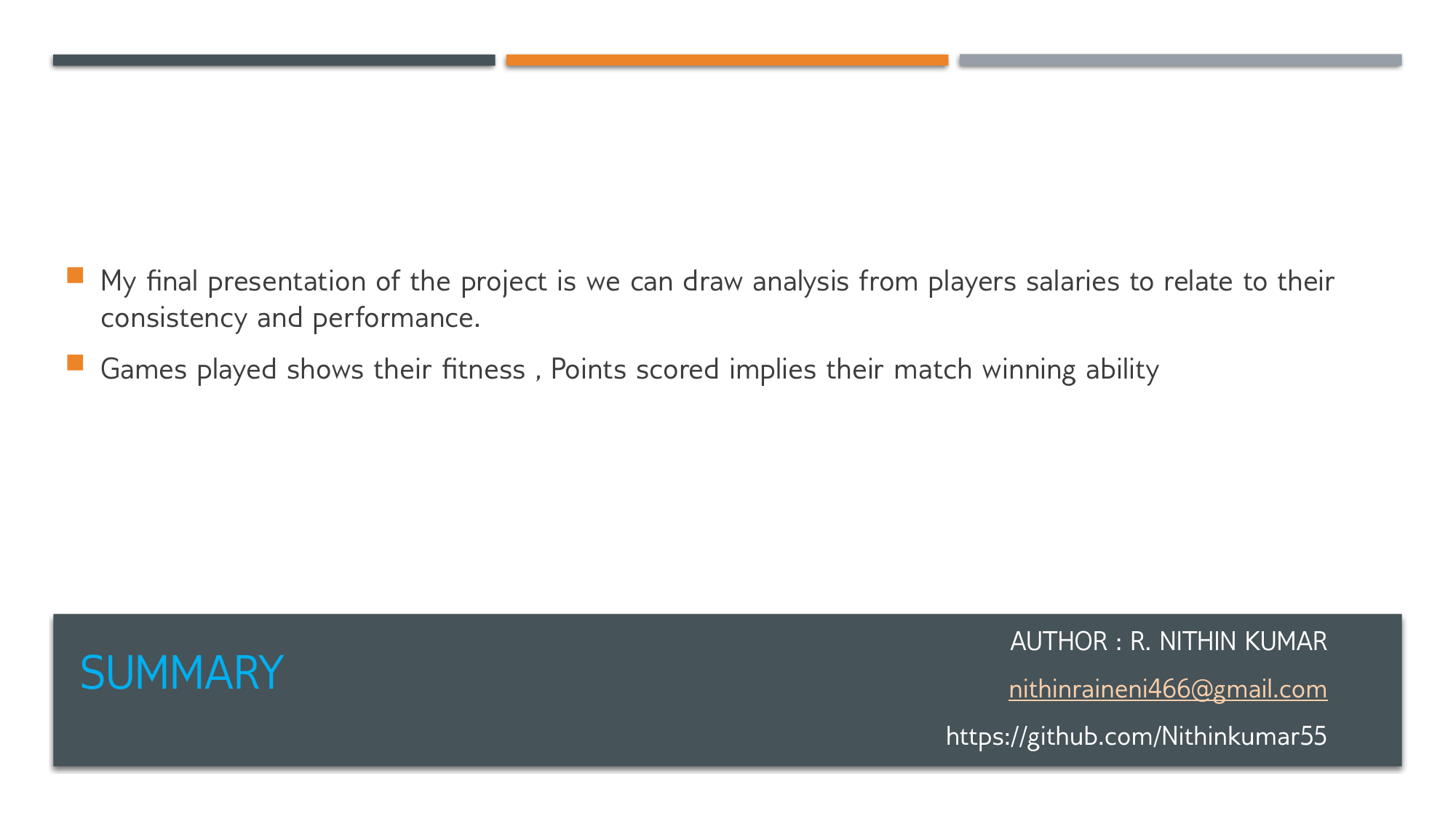

My final presentation of the project is we can draw analysis from players salaries to relate to their consistency and performance.
Games played shows their fitness , Points scored implies their match winning ability
AUTHOR : R. NITHIN KUMAR
nithinraineni466@gmail.com
https://github.com/Nithinkumar55
# summary